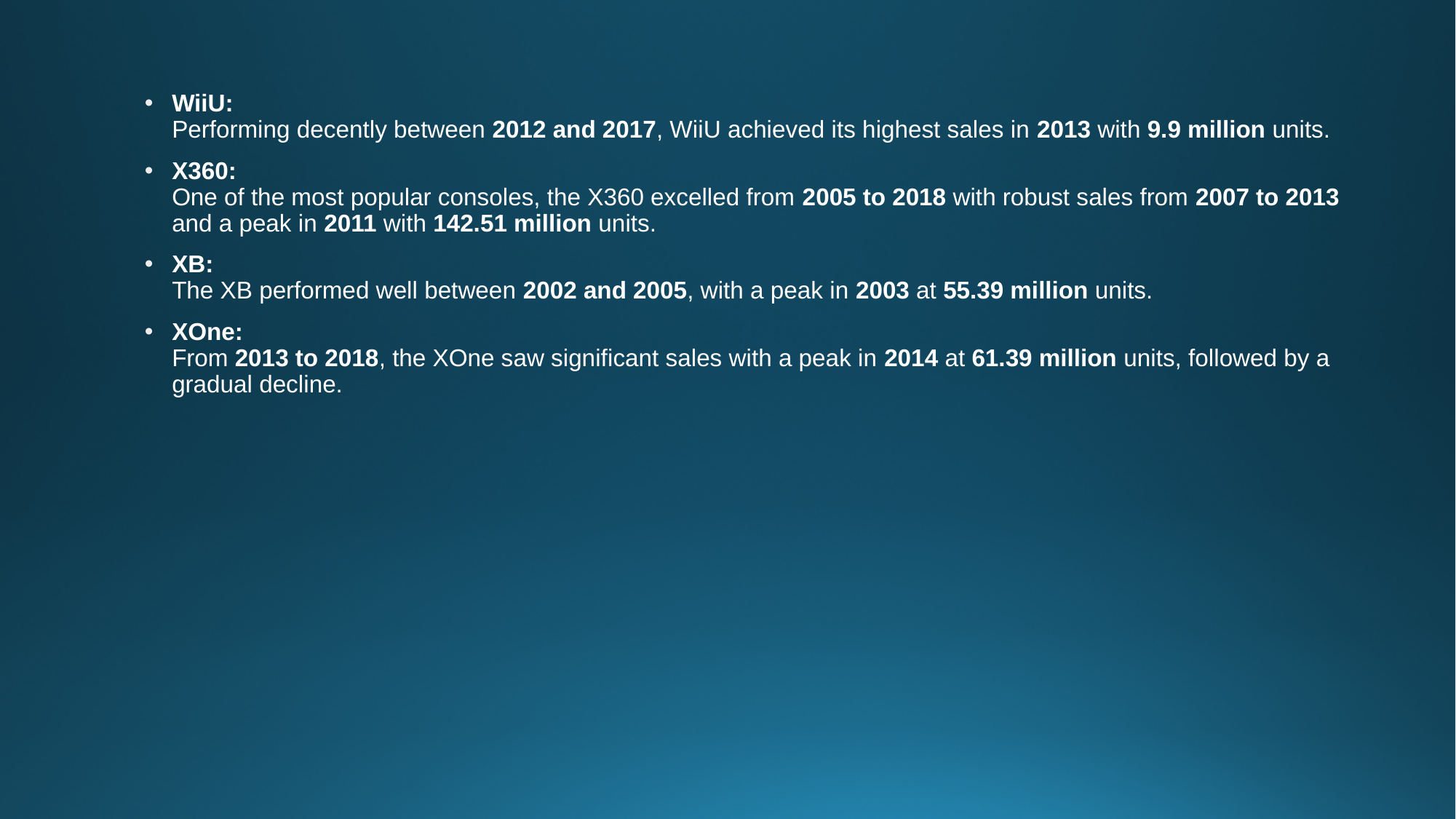

WiiU:
Performing decently between 2012 and 2017, WiiU achieved its highest sales in 2013 with 9.9 million units.
X360:
One of the most popular consoles, the X360 excelled from 2005 to 2018 with robust sales from 2007 to 2013 and a peak in 2011 with 142.51 million units.
XB:
The XB performed well between 2002 and 2005, with a peak in 2003 at 55.39 million units.
XOne:
From 2013 to 2018, the XOne saw significant sales with a peak in 2014 at 61.39 million units, followed by a gradual decline.